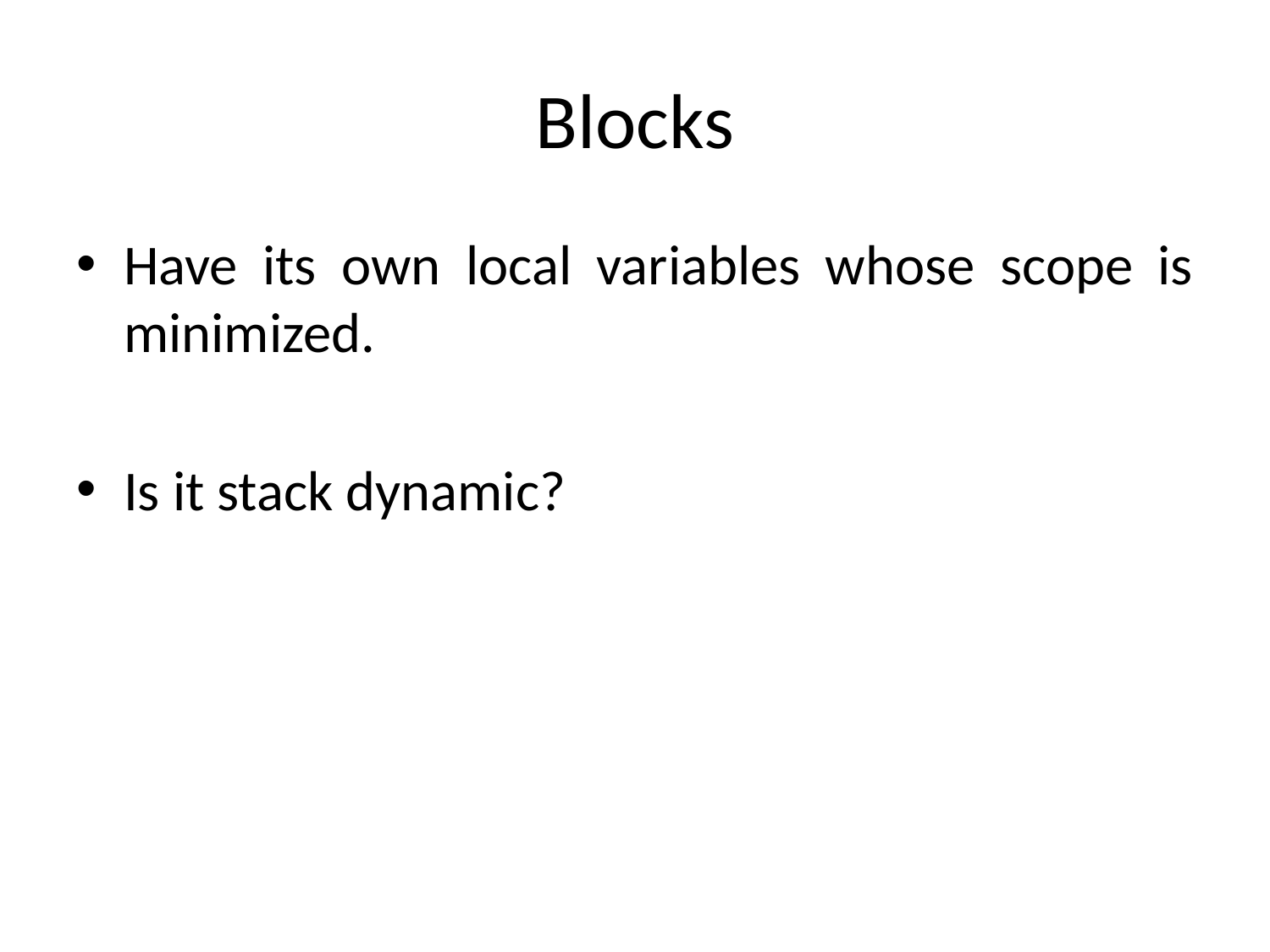

# Blocks
Have its own local variables whose scope is minimized.

Is it stack dynamic?